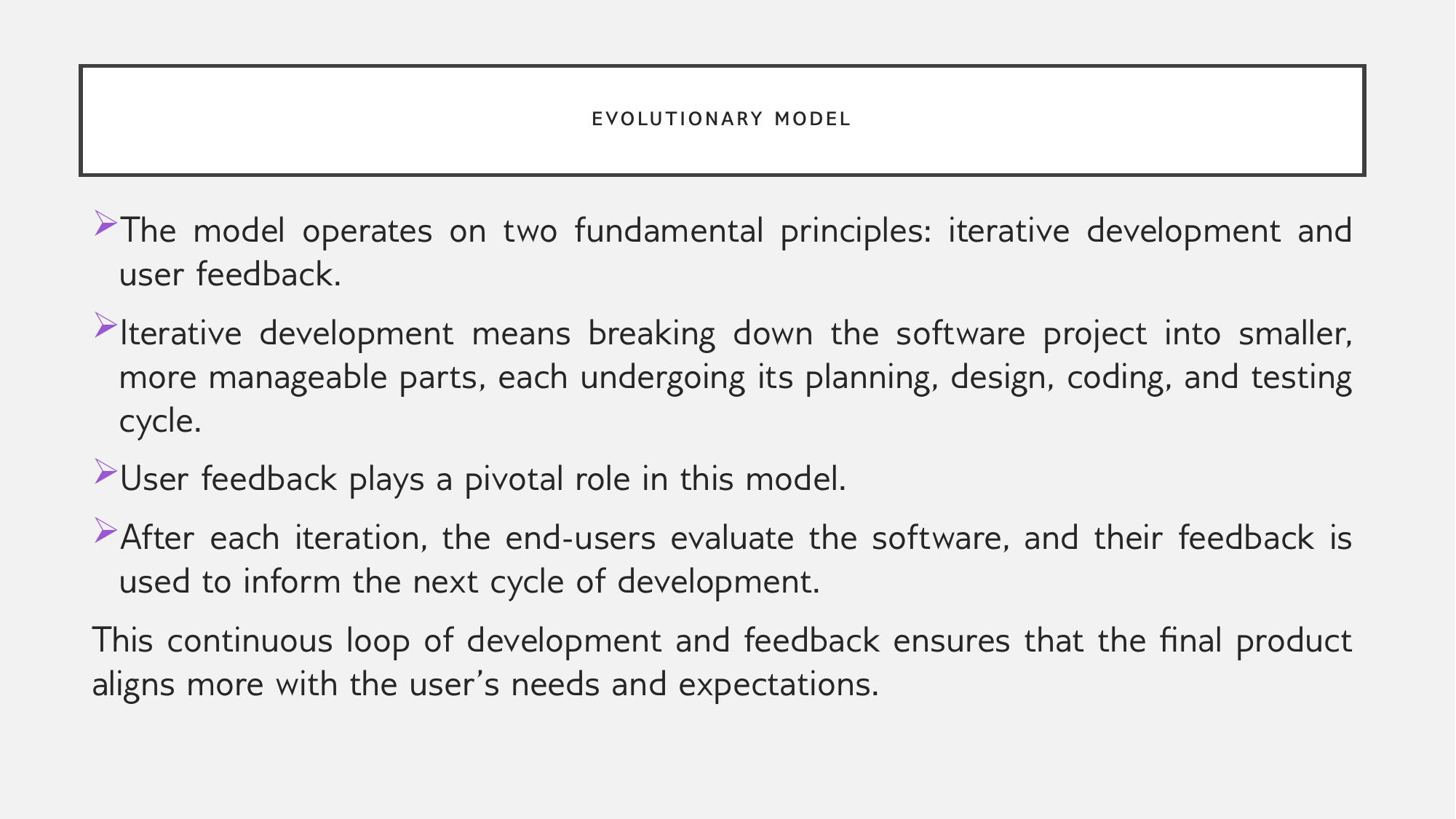

# evolutionary model
The model operates on two fundamental principles: iterative development and user feedback.
Iterative development means breaking down the software project into smaller, more manageable parts, each undergoing its planning, design, coding, and testing cycle.
User feedback plays a pivotal role in this model.
After each iteration, the end-users evaluate the software, and their feedback is used to inform the next cycle of development.
This continuous loop of development and feedback ensures that the final product aligns more with the user’s needs and expectations.